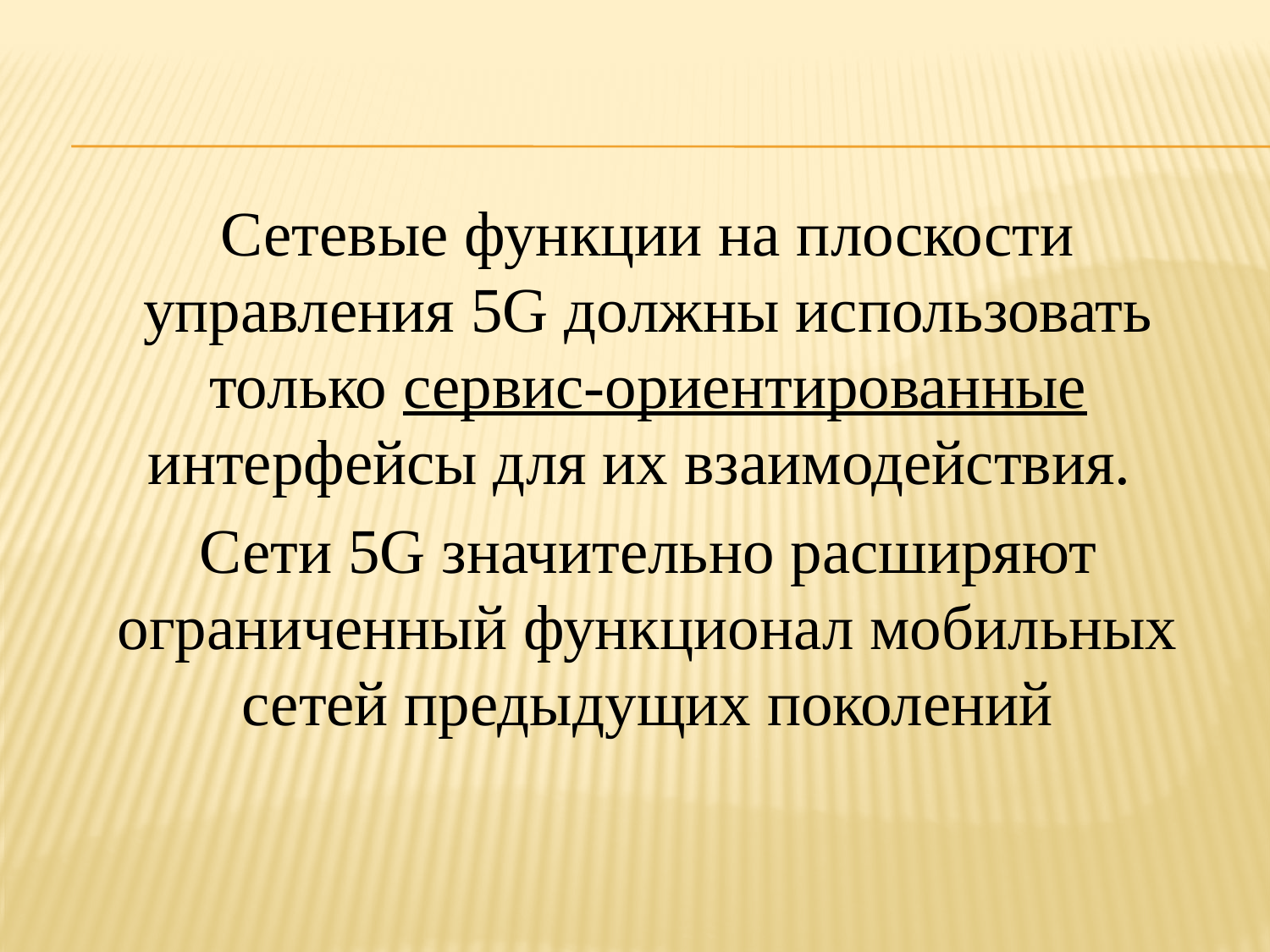

Сетевые функции на плоскости управления 5G должны использовать только сервис-ориентированные интерфейсы для их взаимодействия.
Сети 5G значительно расширяют ограниченный функционал мобильных сетей предыдущих поколений